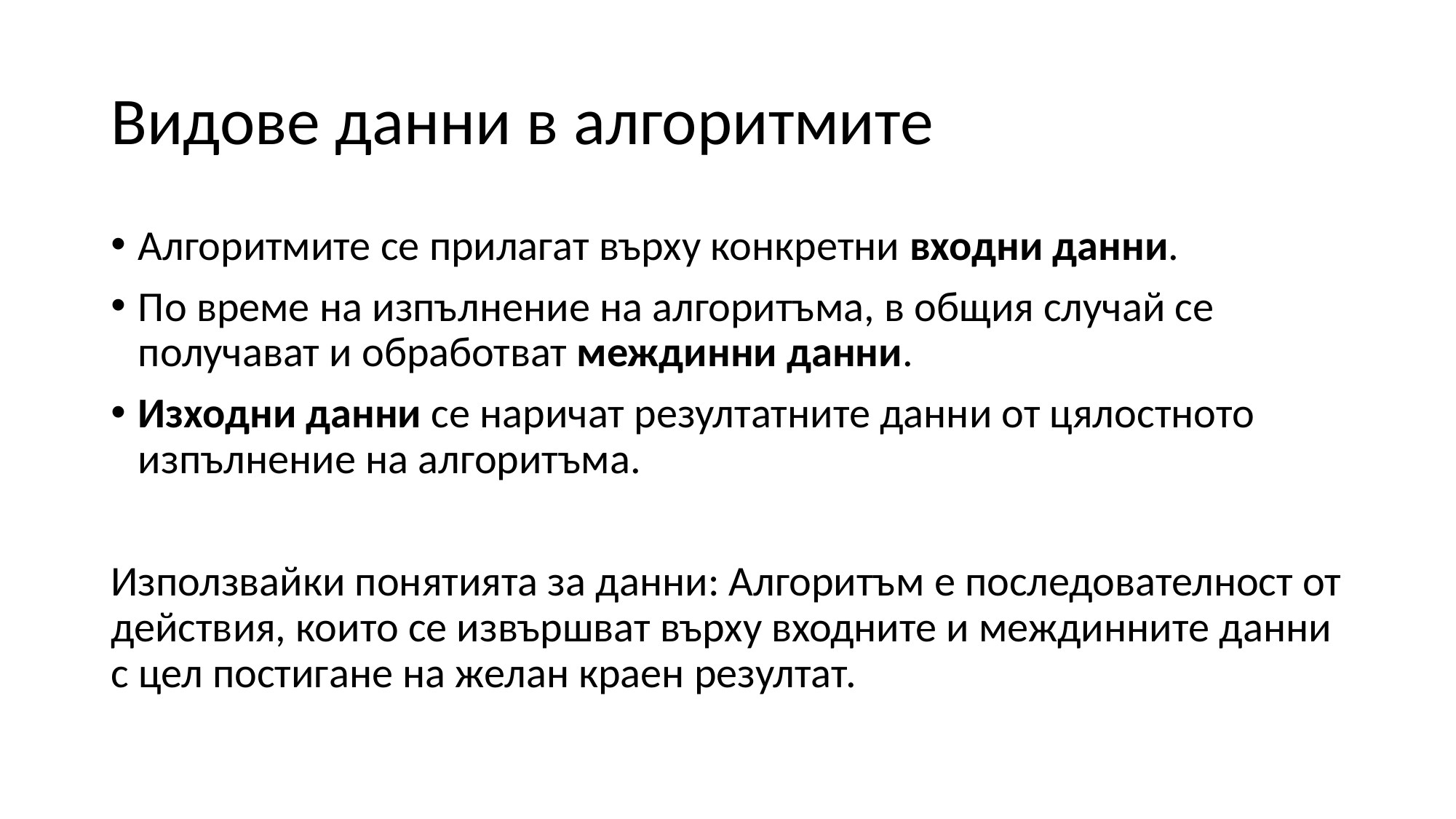

# Видове данни в алгоритмите
Алгоритмите се прилагат върху конкретни входни данни.
По време на изпълнение на алгоритъма, в общия случай се получават и обработват междинни данни.
Изходни данни се наричат резултатните данни от цялостното изпълнение на алгоритъма.

Използвайки понятията за данни: Алгоритъм е последователност от действия, които се извършват върху входните и междинните данни с цел постигане на желан краен резултат.